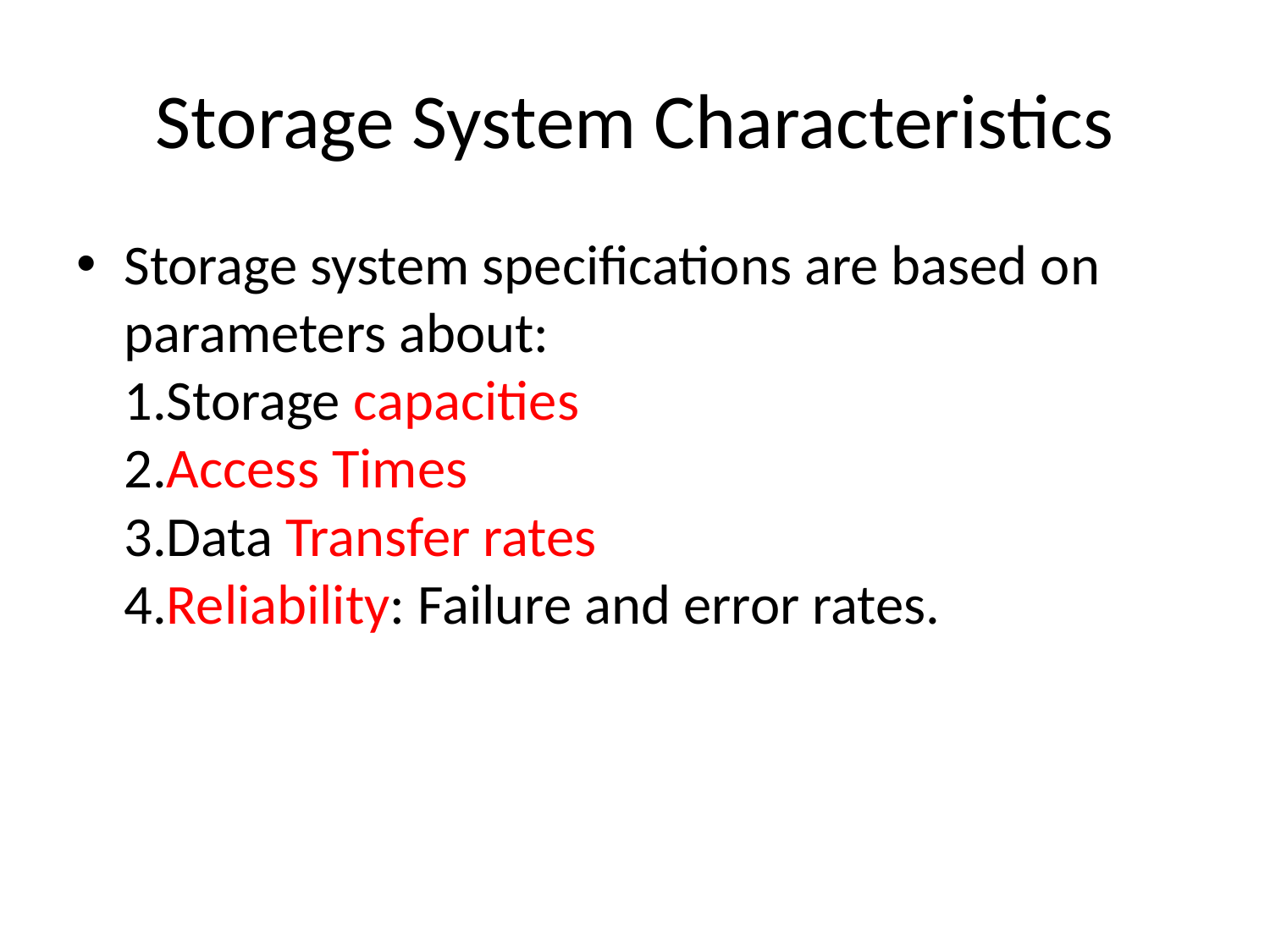

# Storage System Characteristics
Storage system specifications are based on parameters about:
1.Storage capacities
2.Access Times
3.Data Transfer rates
4.Reliability: Failure and error rates.